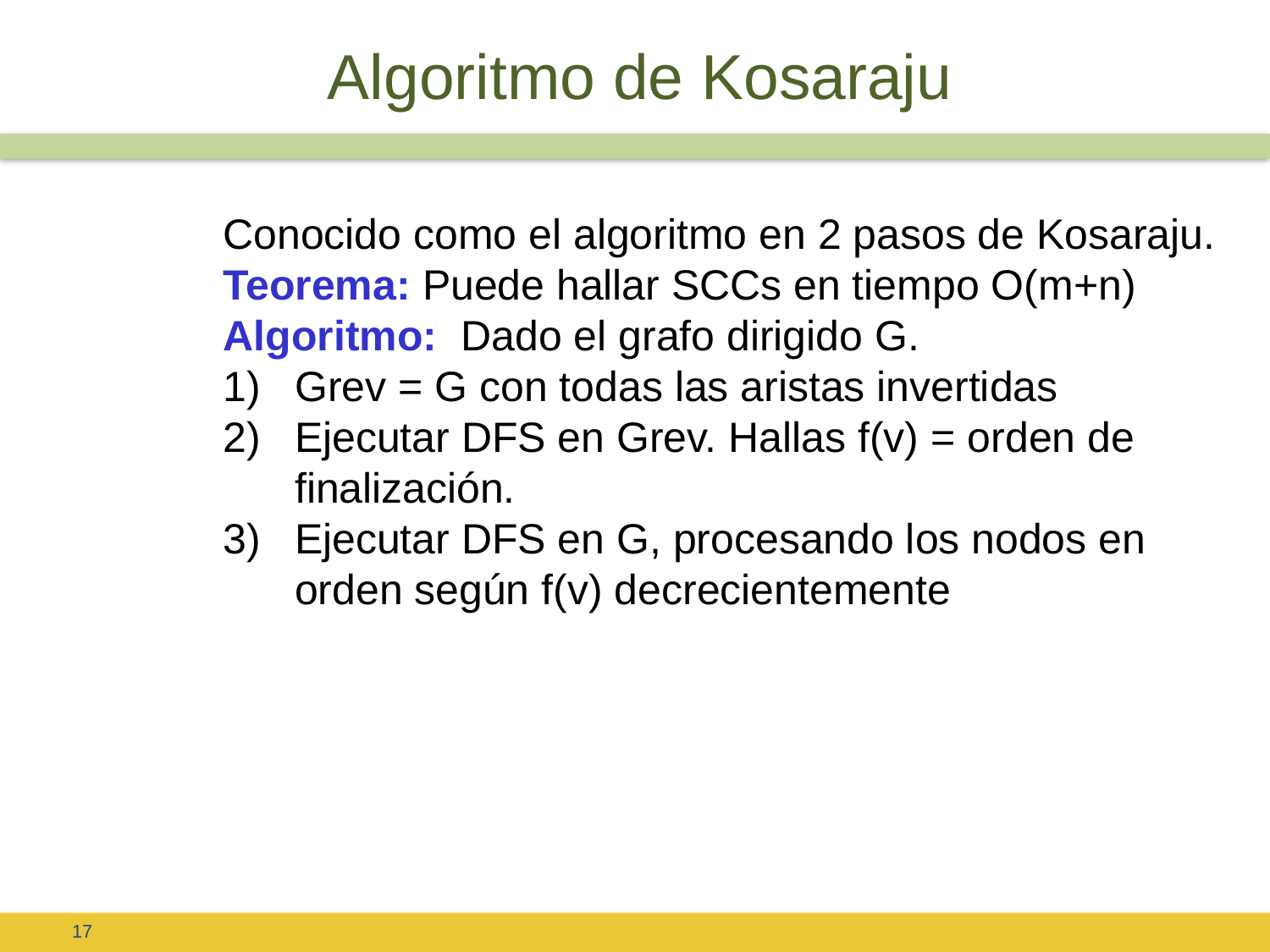

# Algoritmo de Kosaraju
Conocido como el algoritmo en 2 pasos de Kosaraju.
Teorema: Puede hallar SCCs en tiempo O(m+n)
Algoritmo:  Dado el grafo dirigido G.
Grev = G con todas las aristas invertidas
Ejecutar DFS en Grev. Hallas f(v) = orden de finalización.
Ejecutar DFS en G, procesando los nodos en orden según f(v) decrecientemente